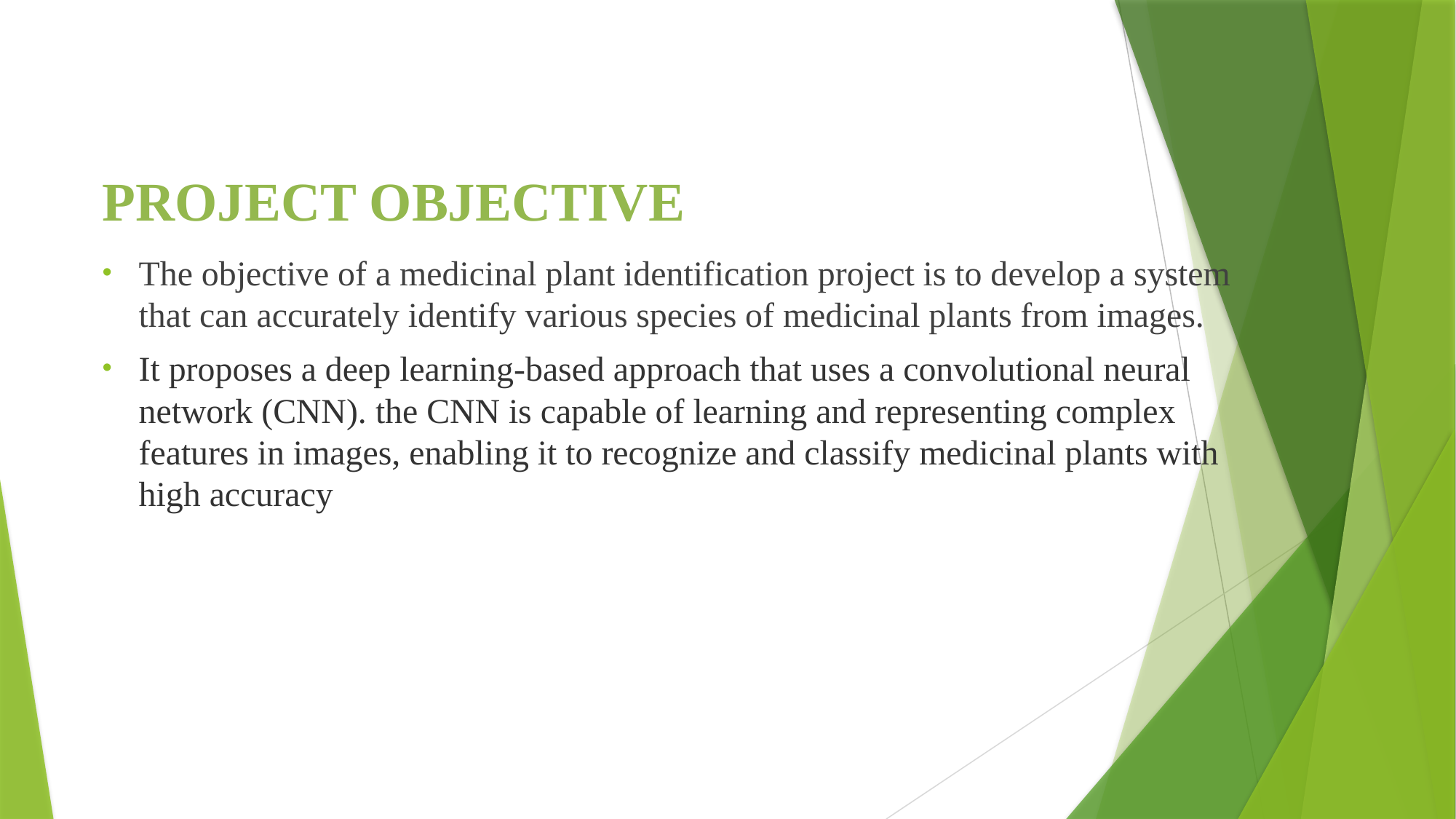

# PROJECT OBJECTIVE
The objective of a medicinal plant identification project is to develop a system that can accurately identify various species of medicinal plants from images.
It proposes a deep learning-based approach that uses a convolutional neural network (CNN). the CNN is capable of learning and representing complex features in images, enabling it to recognize and classify medicinal plants with high accuracy